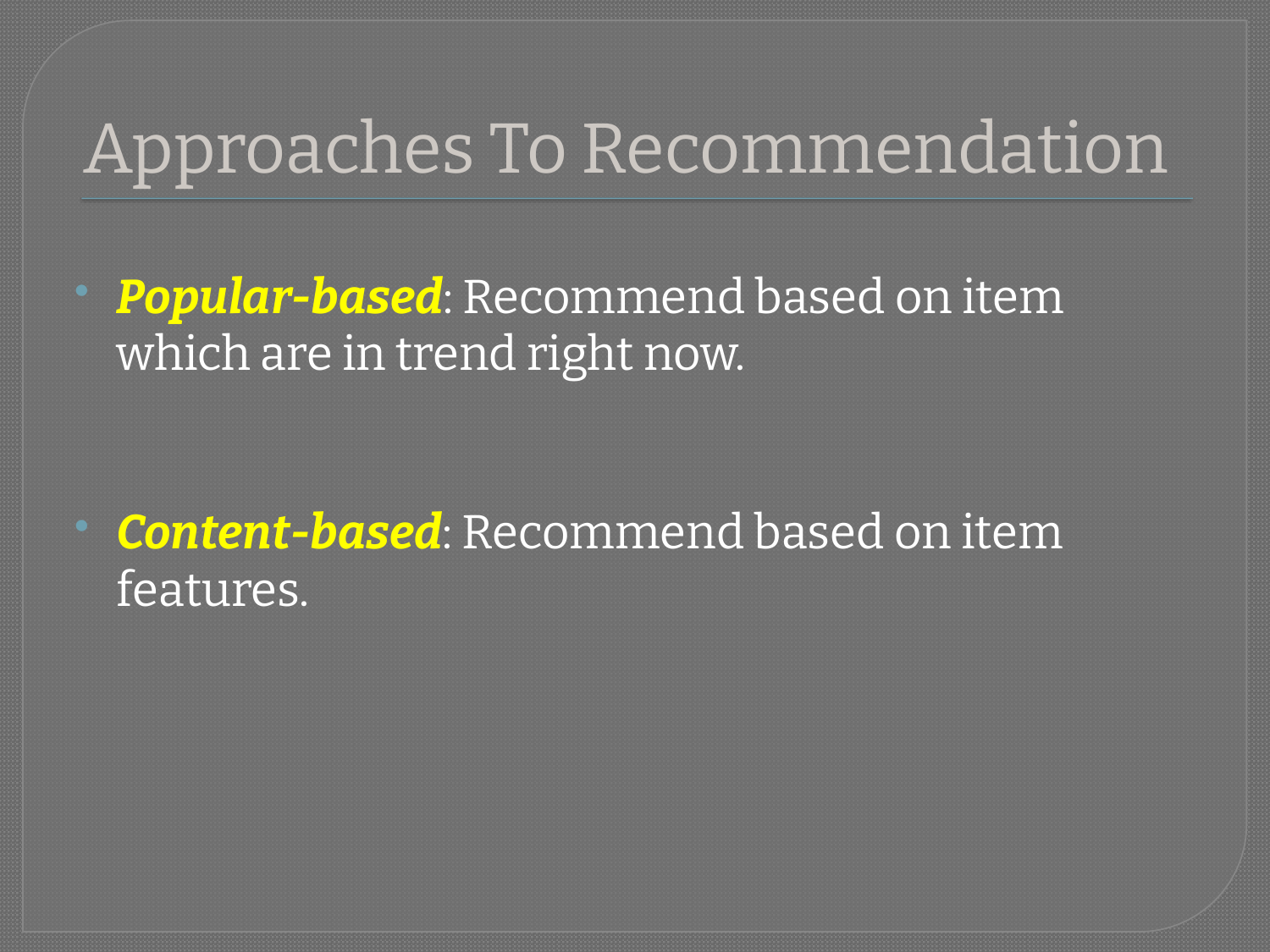

# Approaches To Recommendation

Popular-based: Recommend based on item which are in trend right now.

Content-based: Recommend based on item features.